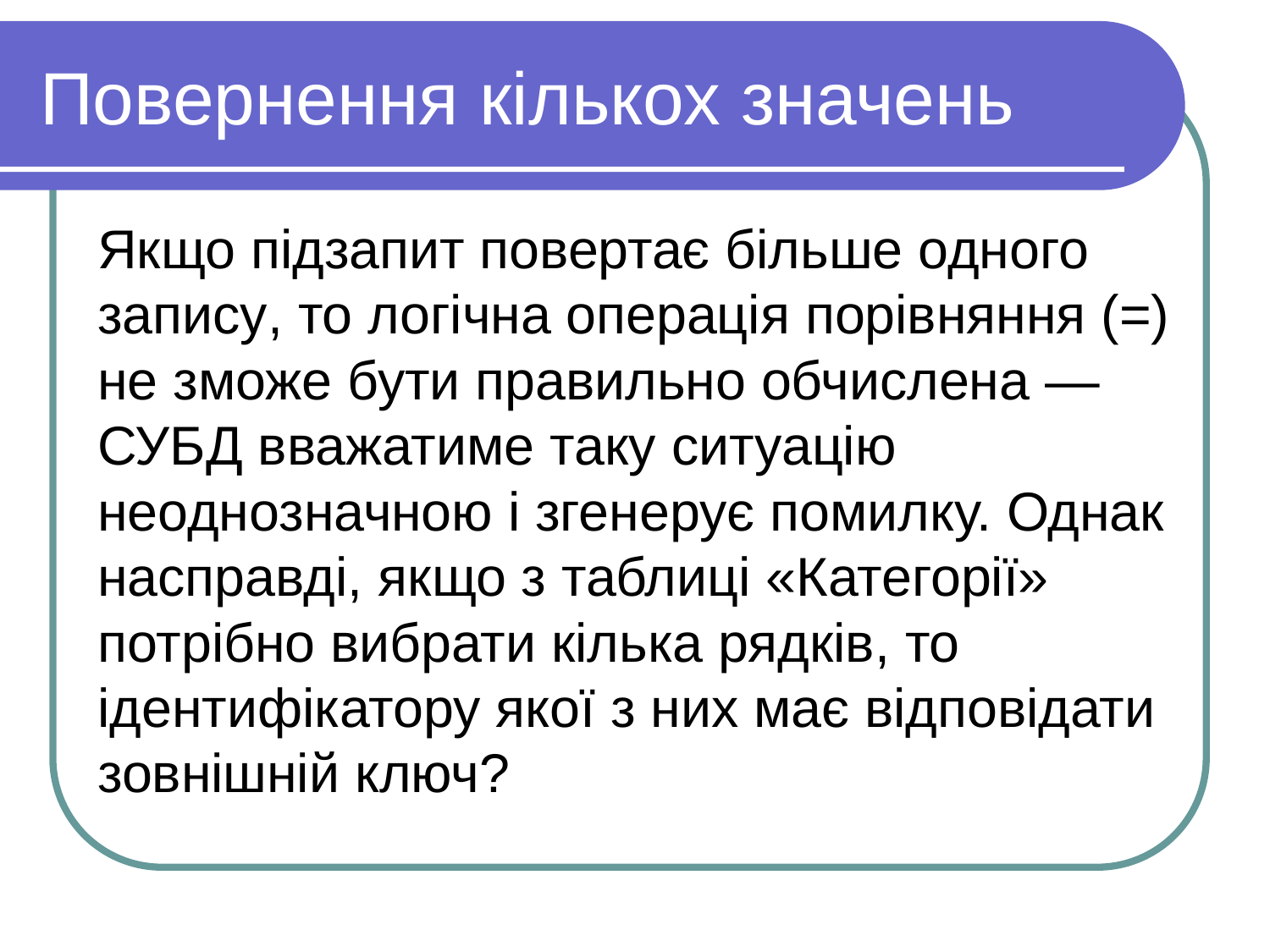

Повернення кількох значень
Якщо підзапит повертає більше одного запису, то логічна операція порівняння (=) не зможе бути правильно обчислена — СУБД вважатиме таку ситуацію неоднозначною і згенерує помилку. Однак насправді, якщо з таблиці «Категорії» потрібно вибрати кілька рядків, то ідентифікатору якої з них має відповідати зовнішній ключ?